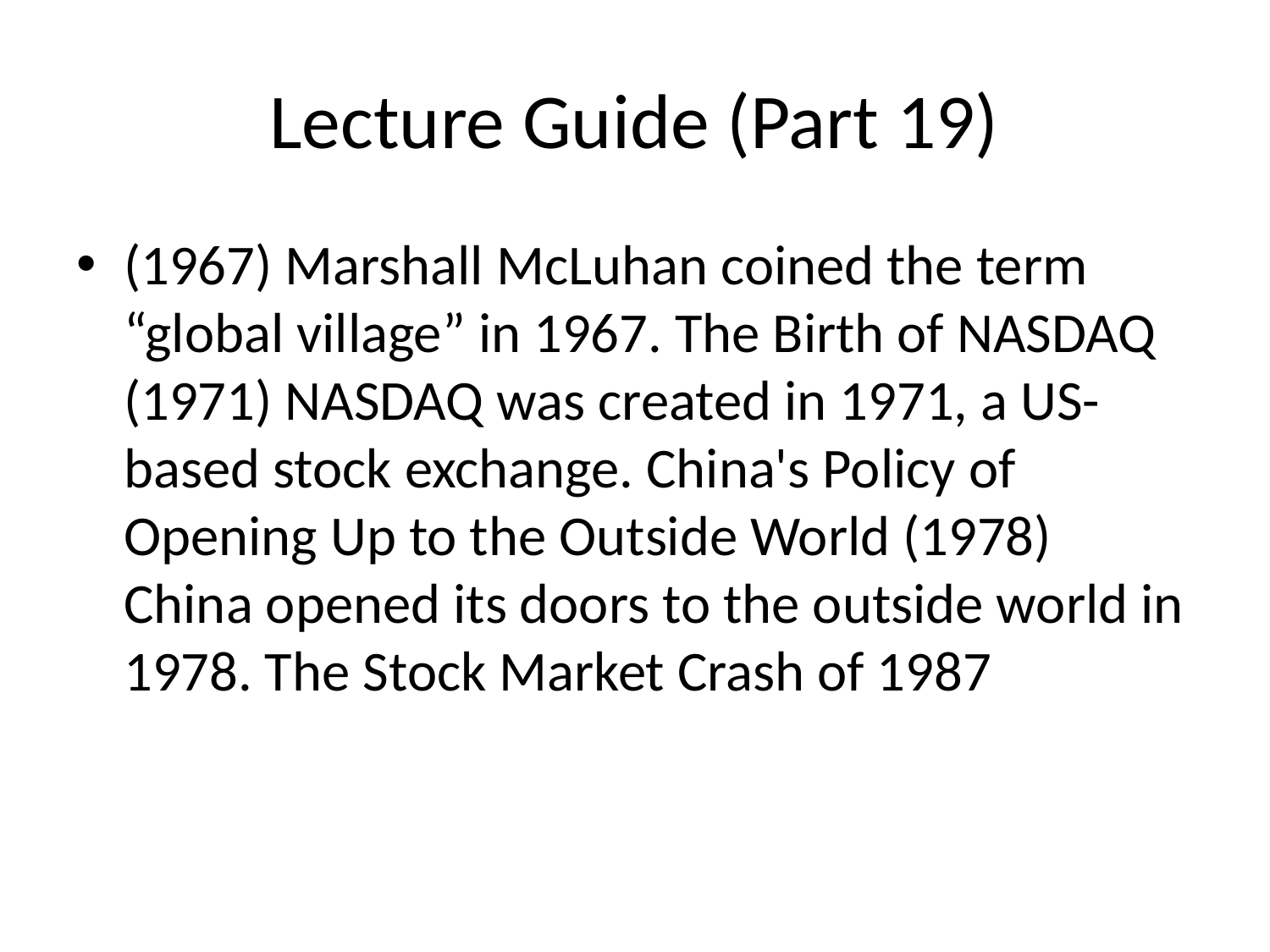

# Lecture Guide (Part 19)
(1967) Marshall McLuhan coined the term “global village” in 1967. The Birth of NASDAQ (1971) NASDAQ was created in 1971, a US-based stock exchange. China's Policy of Opening Up to the Outside World (1978) China opened its doors to the outside world in 1978. The Stock Market Crash of 1987